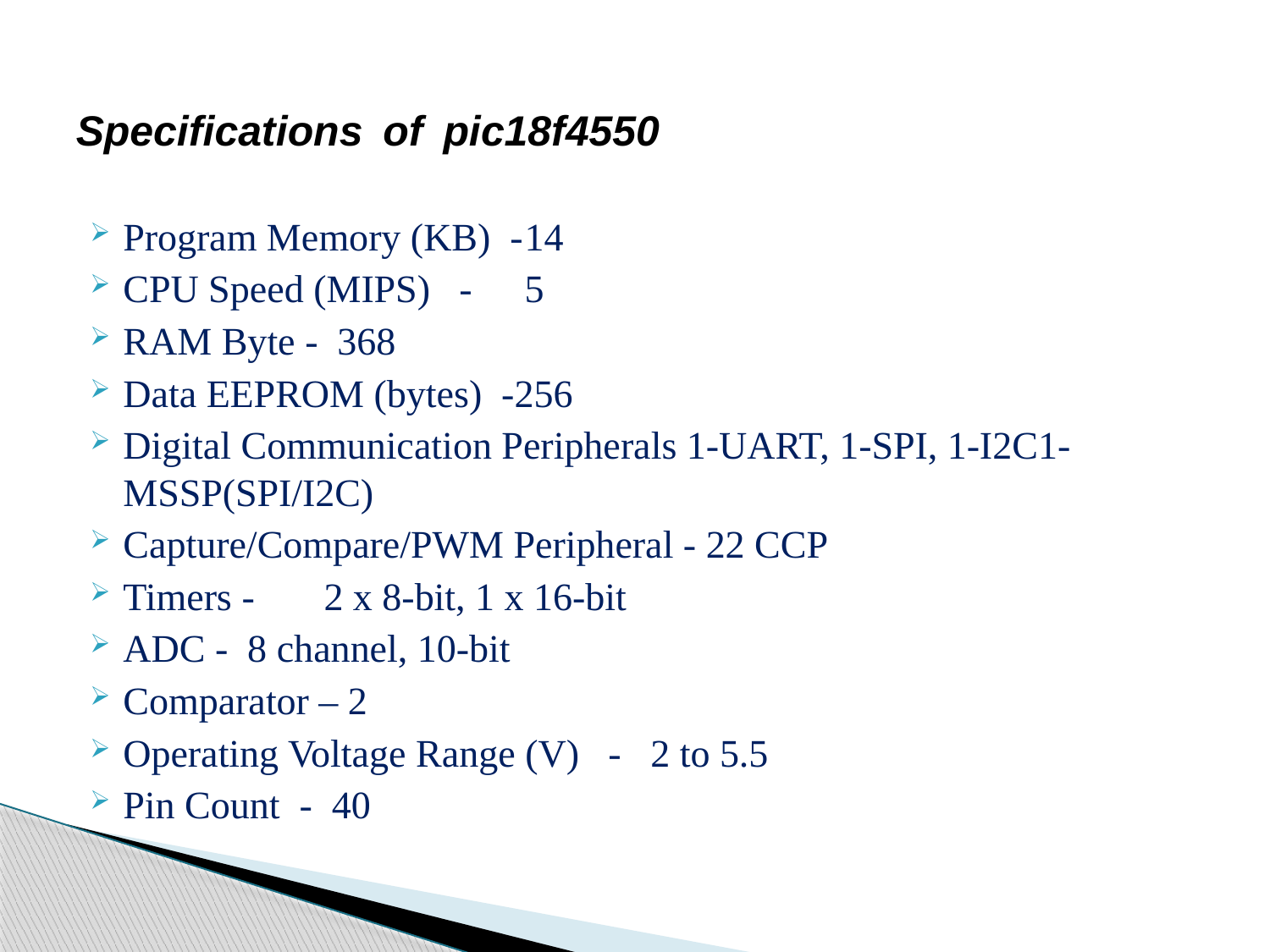

# Specifications of pic18f4550
Program Memory (KB)  -	14
CPU Speed (MIPS)   -	5
RAM Byte -  368
Data EEPROM (bytes)  -256
Digital Communication Peripherals 1-UART, 1-SPI, 1-I2C1-MSSP(SPI/I2C)
Capture/Compare/PWM Peripheral - 22 CCP
Timers -	2 x 8-bit, 1 x 16-bit
ADC -  8 channel, 10-bit
Comparator – 2
Operating Voltage Range (V)   -   2 to 5.5
Pin Count  -  40